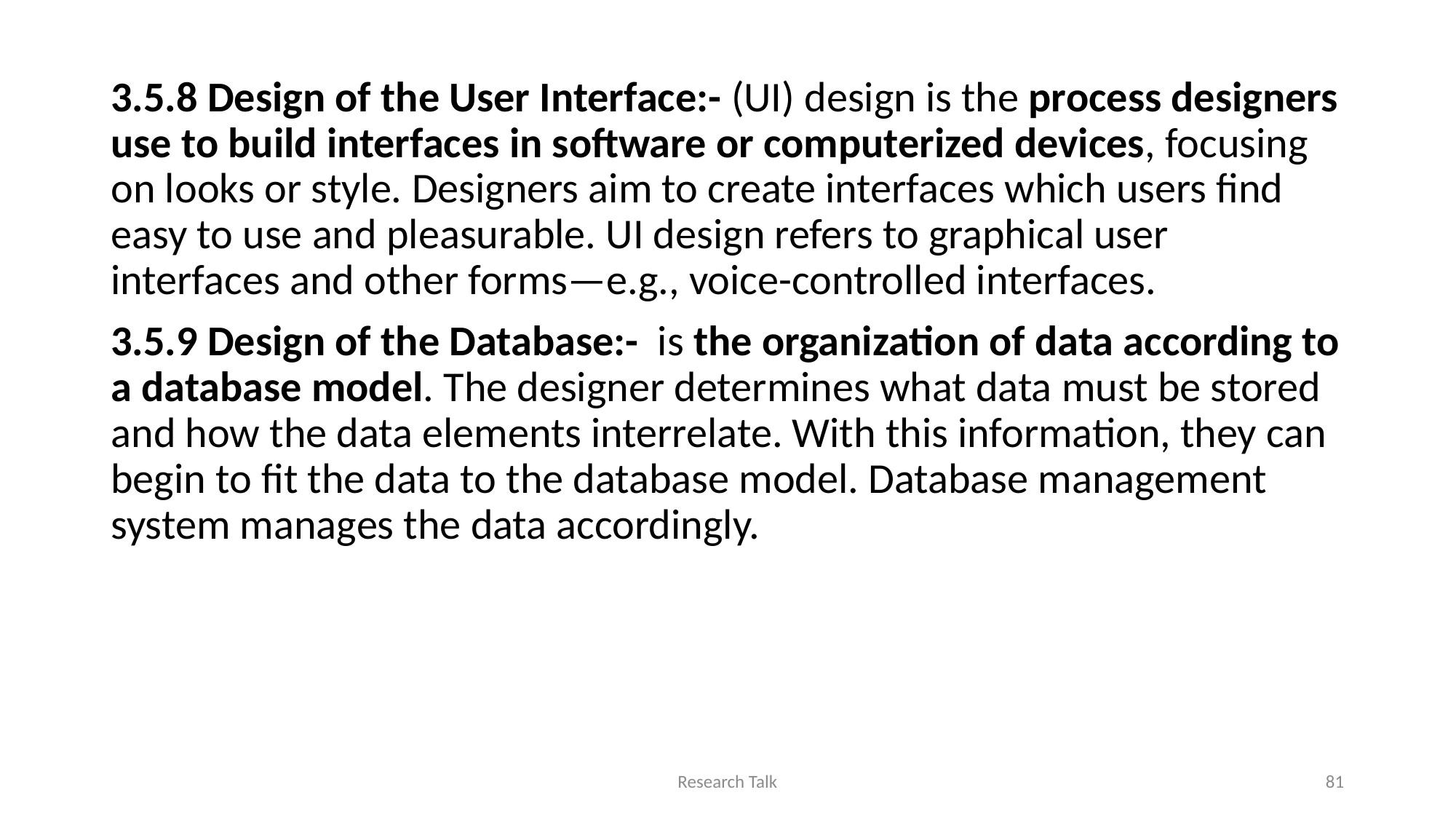

3.5.8 Design of the User Interface:- (UI) design is the process designers use to build interfaces in software or computerized devices, focusing on looks or style. Designers aim to create interfaces which users find easy to use and pleasurable. UI design refers to graphical user interfaces and other forms—e.g., voice-controlled interfaces.
3.5.9 Design of the Database:-  is the organization of data according to a database model. The designer determines what data must be stored and how the data elements interrelate. With this information, they can begin to fit the data to the database model. Database management system manages the data accordingly.

Research Talk
81